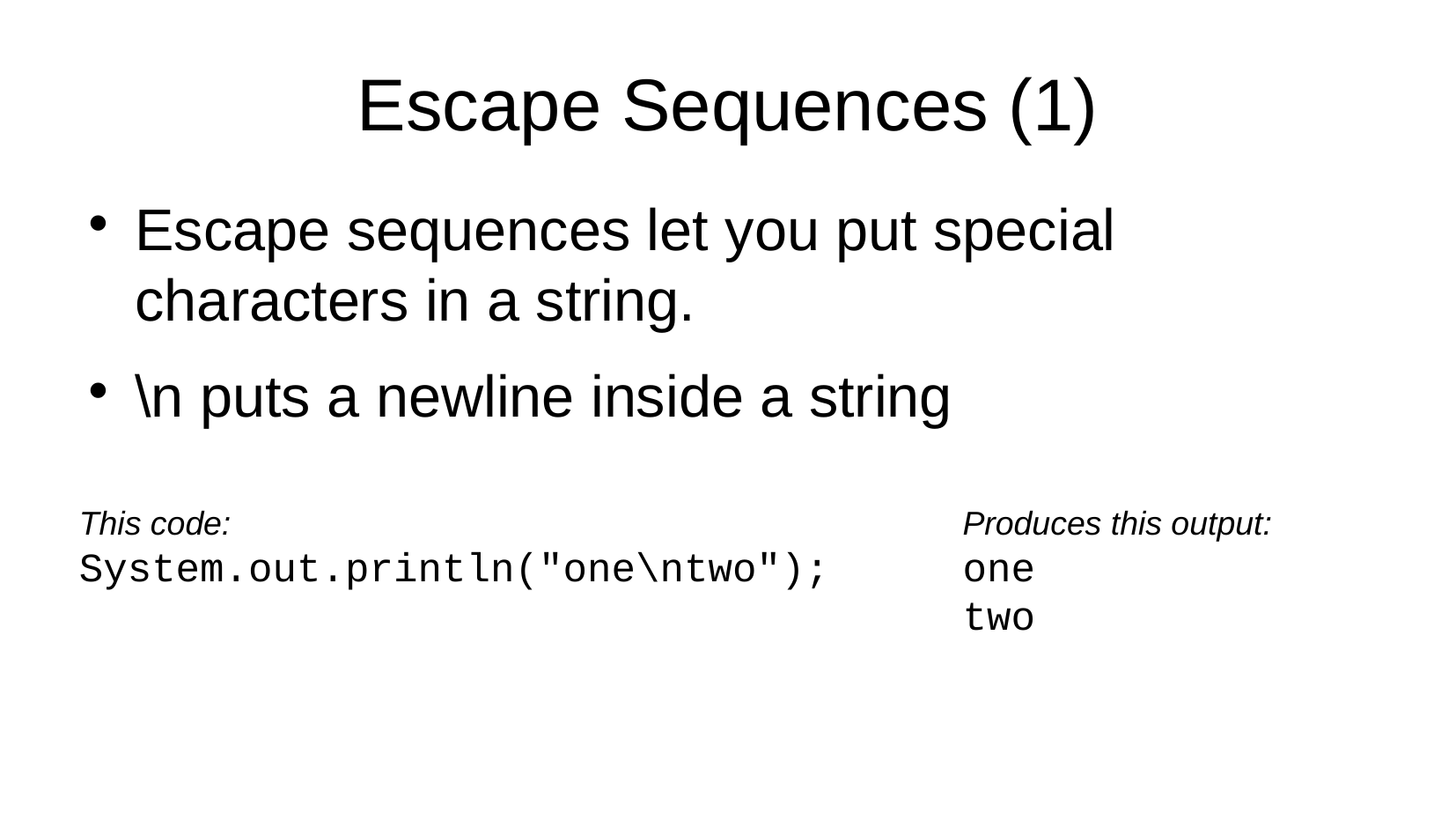

Escape Sequences (1)
Escape sequences let you put special characters in a string.
\n puts a newline inside a string
This code:
System.out.println("one\ntwo");
Produces this output:
one
two